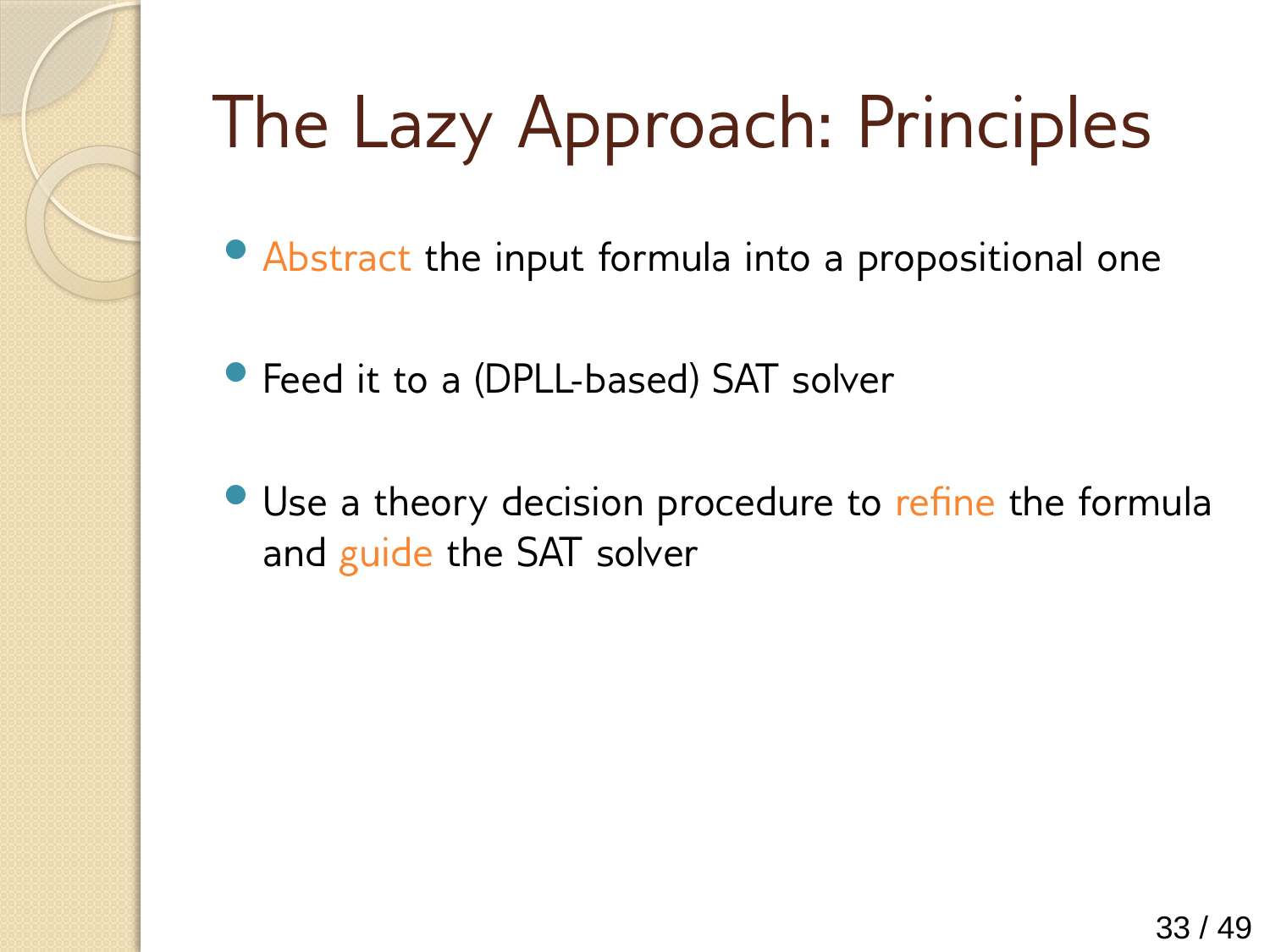

# The Lazy Approach: Principles
Abstract the input formula into a propositional one

Feed it to a (DPLL-based) SAT solver

Use a theory decision procedure to refine the formula and guide the SAT solver